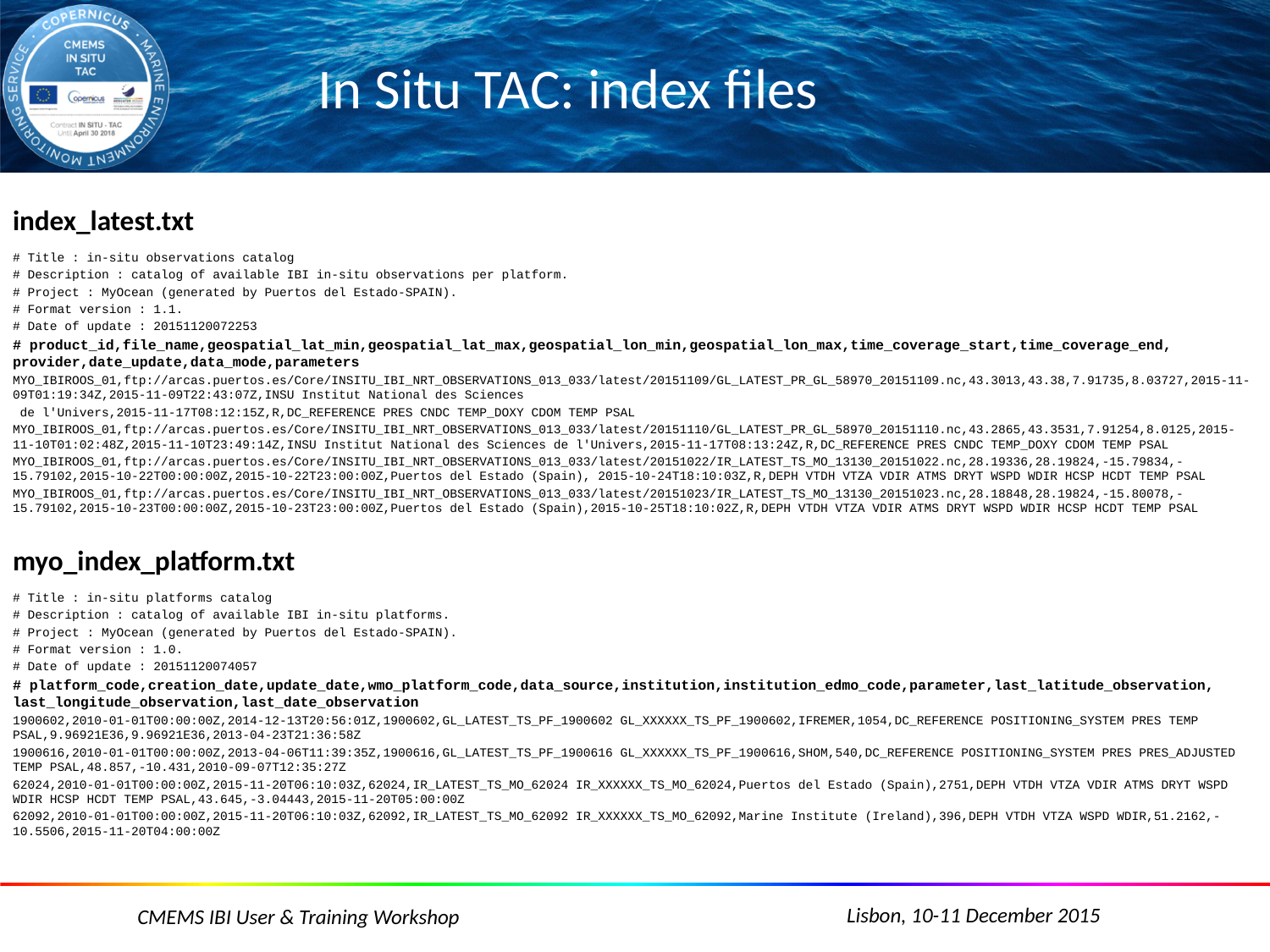

In Situ TAC: index files
index_latest.txt
# Title : in-situ observations catalog
# Description : catalog of available IBI in-situ observations per platform.
# Project : MyOcean (generated by Puertos del Estado-SPAIN).
# Format version : 1.1.
# Date of update : 20151120072253
# product_id,file_name,geospatial_lat_min,geospatial_lat_max,geospatial_lon_min,geospatial_lon_max,time_coverage_start,time_coverage_end, provider,date_update,data_mode,parameters
MYO_IBIROOS_01,ftp://arcas.puertos.es/Core/INSITU_IBI_NRT_OBSERVATIONS_013_033/latest/20151109/GL_LATEST_PR_GL_58970_20151109.nc,43.3013,43.38,7.91735,8.03727,2015-11-09T01:19:34Z,2015-11-09T22:43:07Z,INSU Institut National des Sciences
 de l'Univers,2015-11-17T08:12:15Z,R,DC_REFERENCE PRES CNDC TEMP_DOXY CDOM TEMP PSAL
MYO_IBIROOS_01,ftp://arcas.puertos.es/Core/INSITU_IBI_NRT_OBSERVATIONS_013_033/latest/20151110/GL_LATEST_PR_GL_58970_20151110.nc,43.2865,43.3531,7.91254,8.0125,2015-11-10T01:02:48Z,2015-11-10T23:49:14Z,INSU Institut National des Sciences de l'Univers,2015-11-17T08:13:24Z,R,DC_REFERENCE PRES CNDC TEMP_DOXY CDOM TEMP PSAL
MYO_IBIROOS_01,ftp://arcas.puertos.es/Core/INSITU_IBI_NRT_OBSERVATIONS_013_033/latest/20151022/IR_LATEST_TS_MO_13130_20151022.nc,28.19336,28.19824,-15.79834,-15.79102,2015-10-22T00:00:00Z,2015-10-22T23:00:00Z,Puertos del Estado (Spain), 2015-10-24T18:10:03Z,R,DEPH VTDH VTZA VDIR ATMS DRYT WSPD WDIR HCSP HCDT TEMP PSAL
MYO_IBIROOS_01,ftp://arcas.puertos.es/Core/INSITU_IBI_NRT_OBSERVATIONS_013_033/latest/20151023/IR_LATEST_TS_MO_13130_20151023.nc,28.18848,28.19824,-15.80078,-15.79102,2015-10-23T00:00:00Z,2015-10-23T23:00:00Z,Puertos del Estado (Spain),2015-10-25T18:10:02Z,R,DEPH VTDH VTZA VDIR ATMS DRYT WSPD WDIR HCSP HCDT TEMP PSAL

myo_index_platform.txt
# Title : in-situ platforms catalog
# Description : catalog of available IBI in-situ platforms.
# Project : MyOcean (generated by Puertos del Estado-SPAIN).
# Format version : 1.0.
# Date of update : 20151120074057
# platform_code,creation_date,update_date,wmo_platform_code,data_source,institution,institution_edmo_code,parameter,last_latitude_observation, last_longitude_observation,last_date_observation
1900602,2010-01-01T00:00:00Z,2014-12-13T20:56:01Z,1900602,GL_LATEST_TS_PF_1900602 GL_XXXXXX_TS_PF_1900602,IFREMER,1054,DC_REFERENCE POSITIONING_SYSTEM PRES TEMP PSAL,9.96921E36,9.96921E36,2013-04-23T21:36:58Z
1900616,2010-01-01T00:00:00Z,2013-04-06T11:39:35Z,1900616,GL_LATEST_TS_PF_1900616 GL_XXXXXX_TS_PF_1900616,SHOM,540,DC_REFERENCE POSITIONING_SYSTEM PRES PRES_ADJUSTED TEMP PSAL,48.857,-10.431,2010-09-07T12:35:27Z
62024,2010-01-01T00:00:00Z,2015-11-20T06:10:03Z,62024,IR_LATEST_TS_MO_62024 IR_XXXXXX_TS_MO_62024,Puertos del Estado (Spain),2751,DEPH VTDH VTZA VDIR ATMS DRYT WSPD WDIR HCSP HCDT TEMP PSAL,43.645,-3.04443,2015-11-20T05:00:00Z
62092,2010-01-01T00:00:00Z,2015-11-20T06:10:03Z,62092,IR_LATEST_TS_MO_62092 IR_XXXXXX_TS_MO_62092,Marine Institute (Ireland),396,DEPH VTDH VTZA WSPD WDIR,51.2162,-10.5506,2015-11-20T04:00:00Z